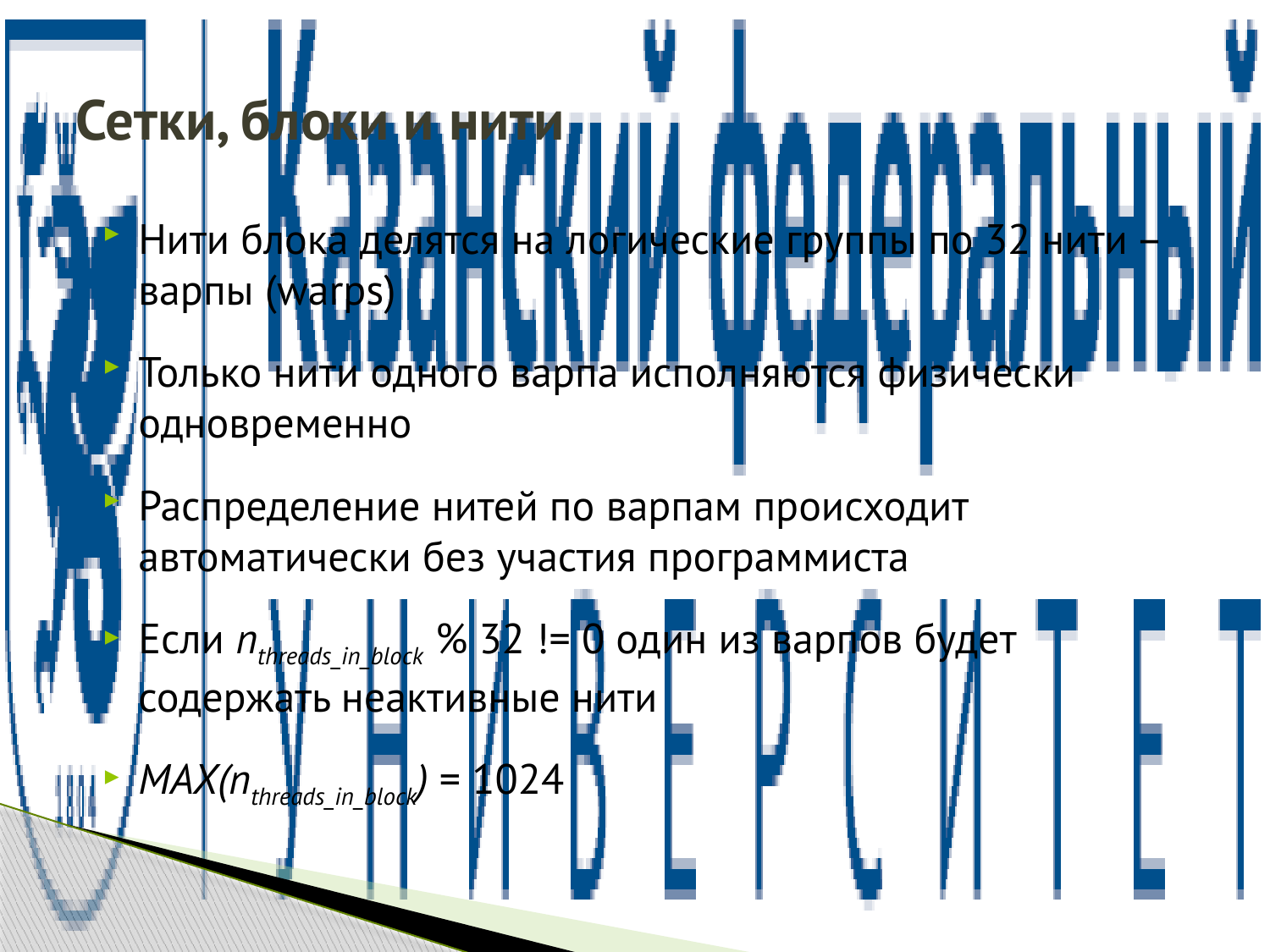

# Сетки, блоки и нити
Нити блока делятся на логические группы по 32 нити – варпы (warps)
Только нити одного варпа исполняются физически одновременно
Распределение нитей по варпам происходит автоматически без участия программиста
Если nthreads_in_block % 32 != 0 один из варпов будет содержать неактивные нити
MAX(nthreads_in_block) = 1024